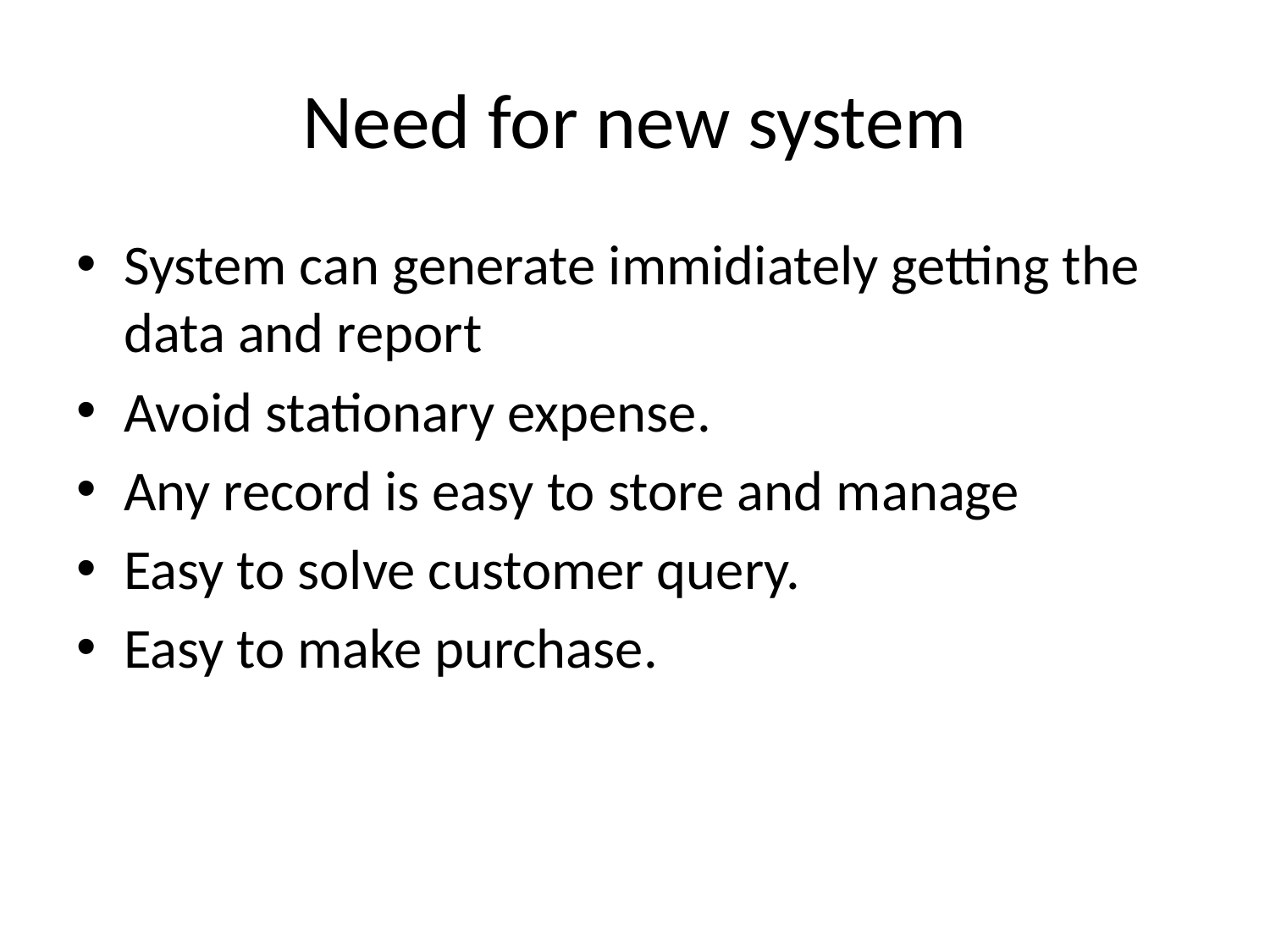

# Need for new system
System can generate immidiately getting the data and report
Avoid stationary expense.
Any record is easy to store and manage
Easy to solve customer query.
Easy to make purchase.